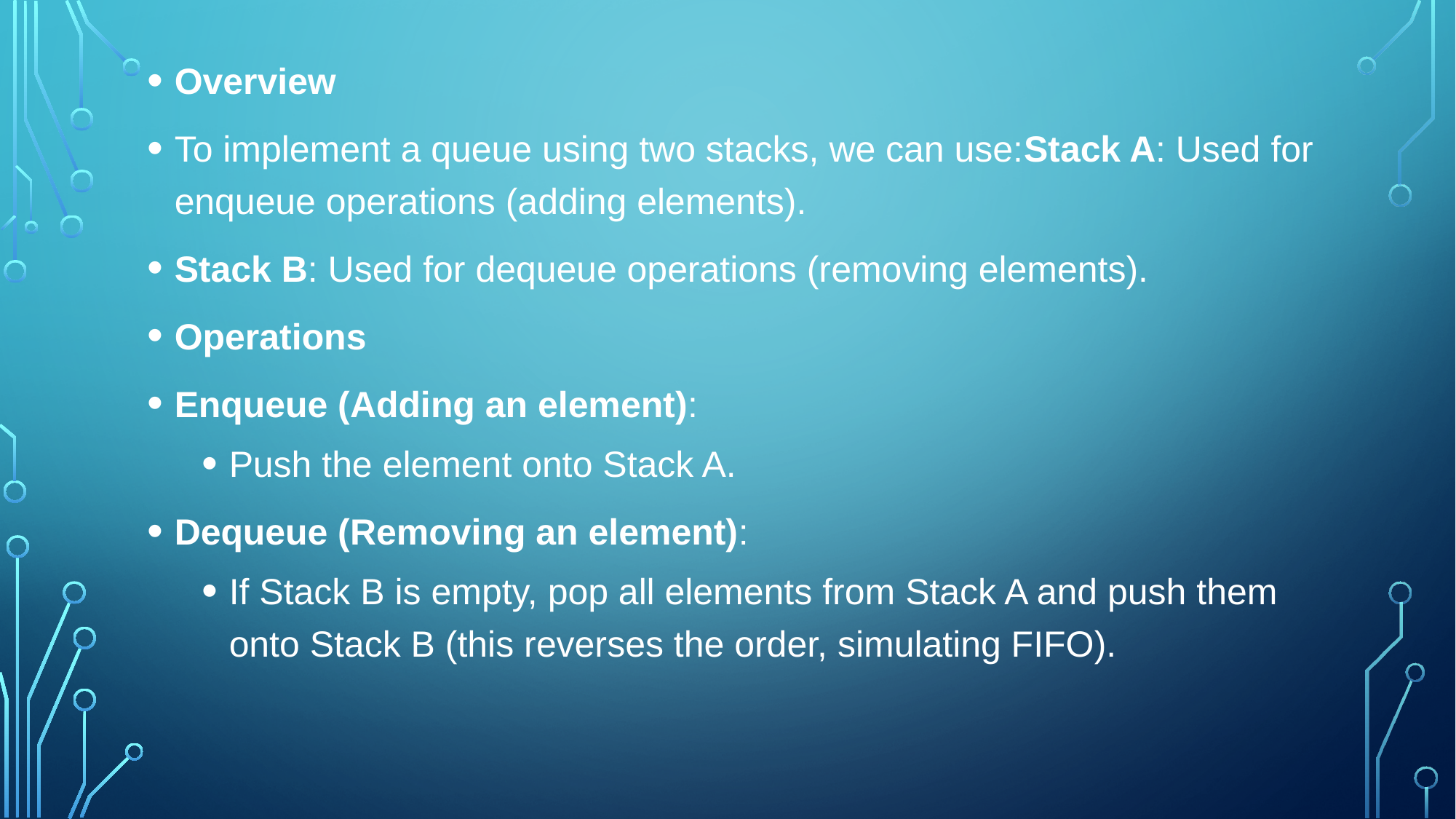

Overview
To implement a queue using two stacks, we can use:Stack A: Used for enqueue operations (adding elements).
Stack B: Used for dequeue operations (removing elements).
Operations
Enqueue (Adding an element):
Push the element onto Stack A.
Dequeue (Removing an element):
If Stack B is empty, pop all elements from Stack A and push them onto Stack B (this reverses the order, simulating FIFO).
#